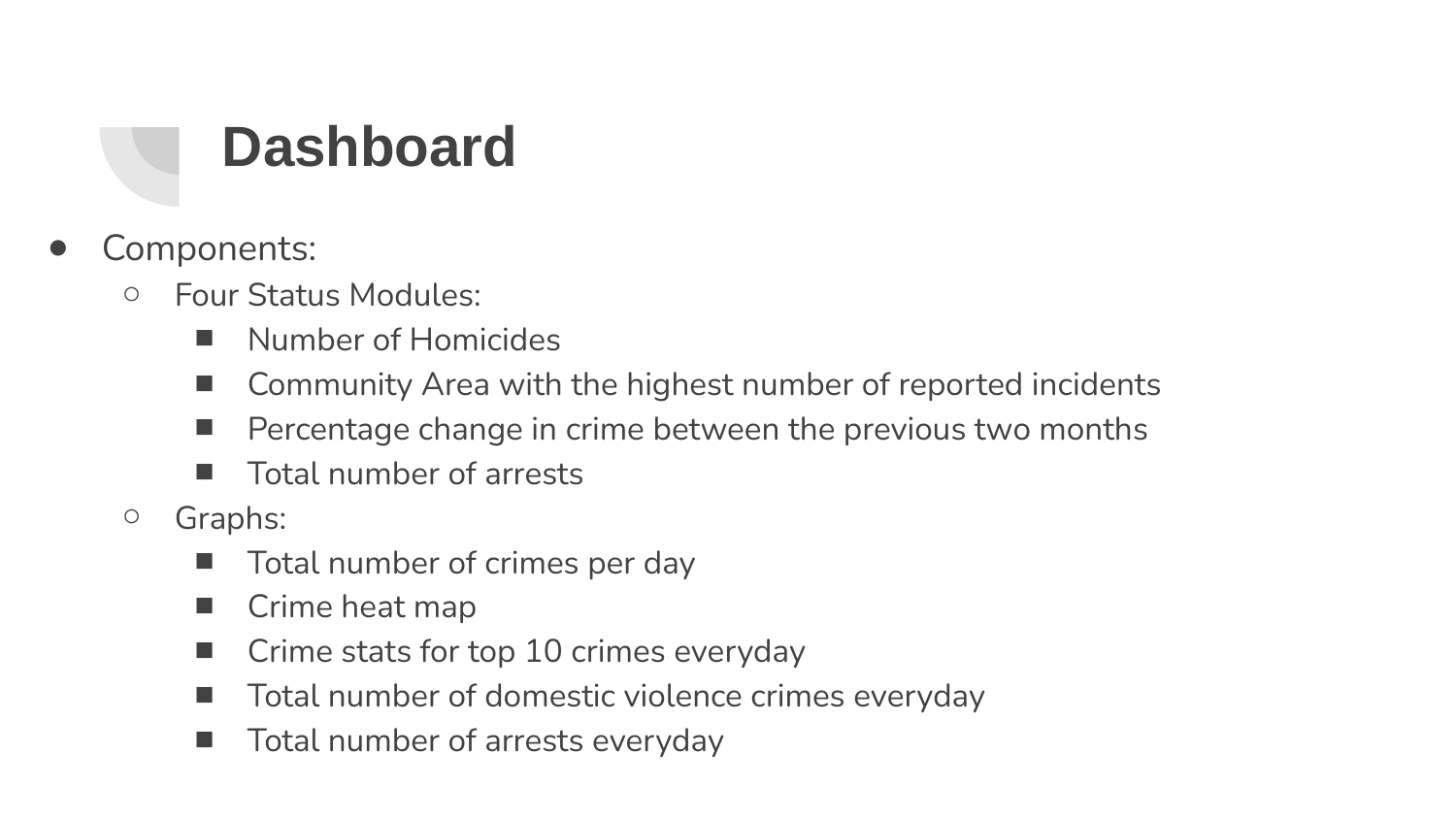

# Dashboard
Components:
Four Status Modules:
Number of Homicides
Community Area with the highest number of reported incidents
Percentage change in crime between the previous two months
Total number of arrests
Graphs:
Total number of crimes per day
Crime heat map
Crime stats for top 10 crimes everyday
Total number of domestic violence crimes everyday
Total number of arrests everyday